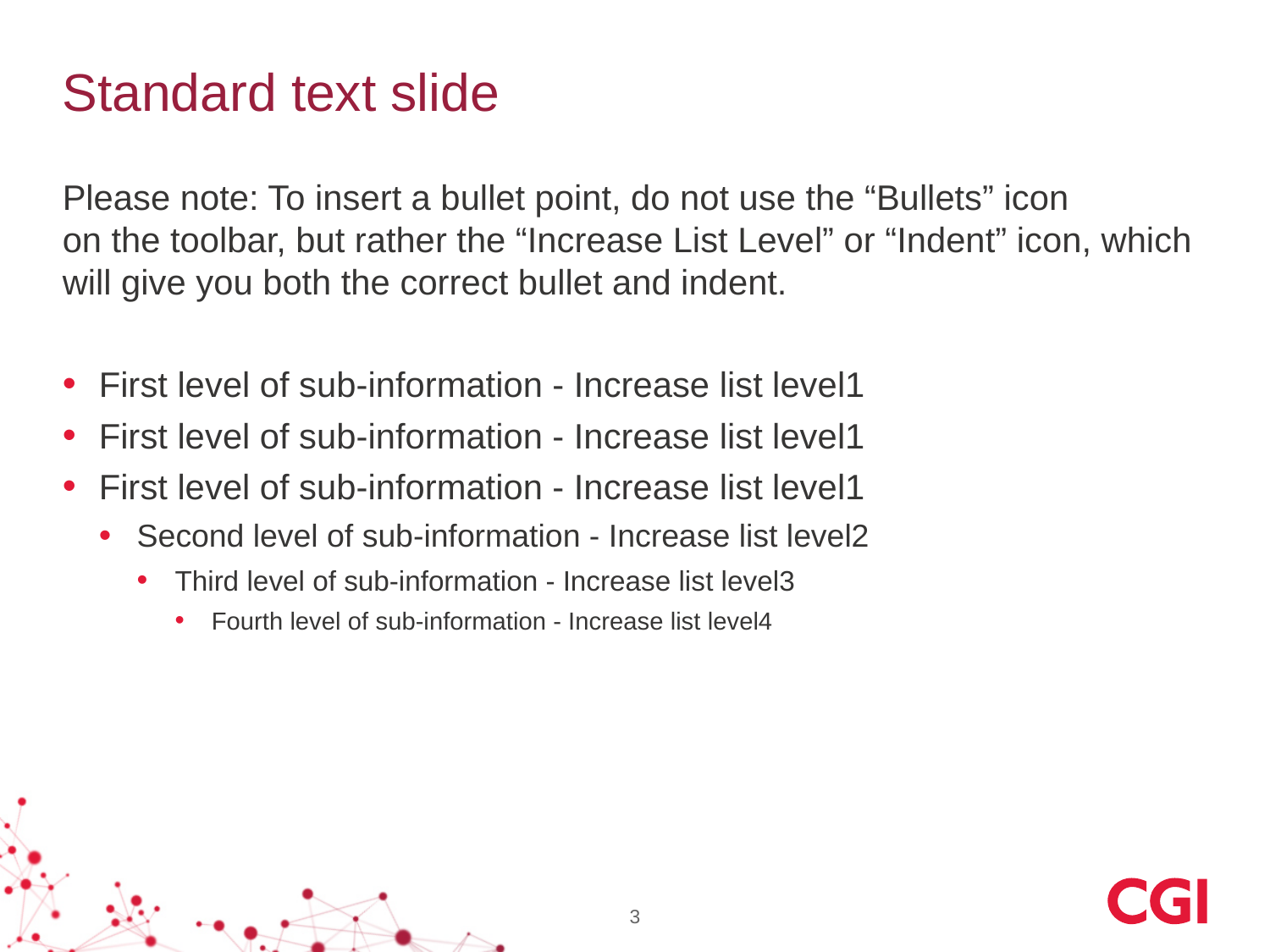

# Standard text slide
Please note: To insert a bullet point, do not use the “Bullets” icon
on the toolbar, but rather the “Increase List Level” or “Indent” icon, which will give you both the correct bullet and indent.

First level of sub-information - Increase list level1
First level of sub-information - Increase list level1
First level of sub-information - Increase list level1
Second level of sub-information - Increase list level2
Third level of sub-information - Increase list level3
Fourth level of sub-information - Increase list level4
3